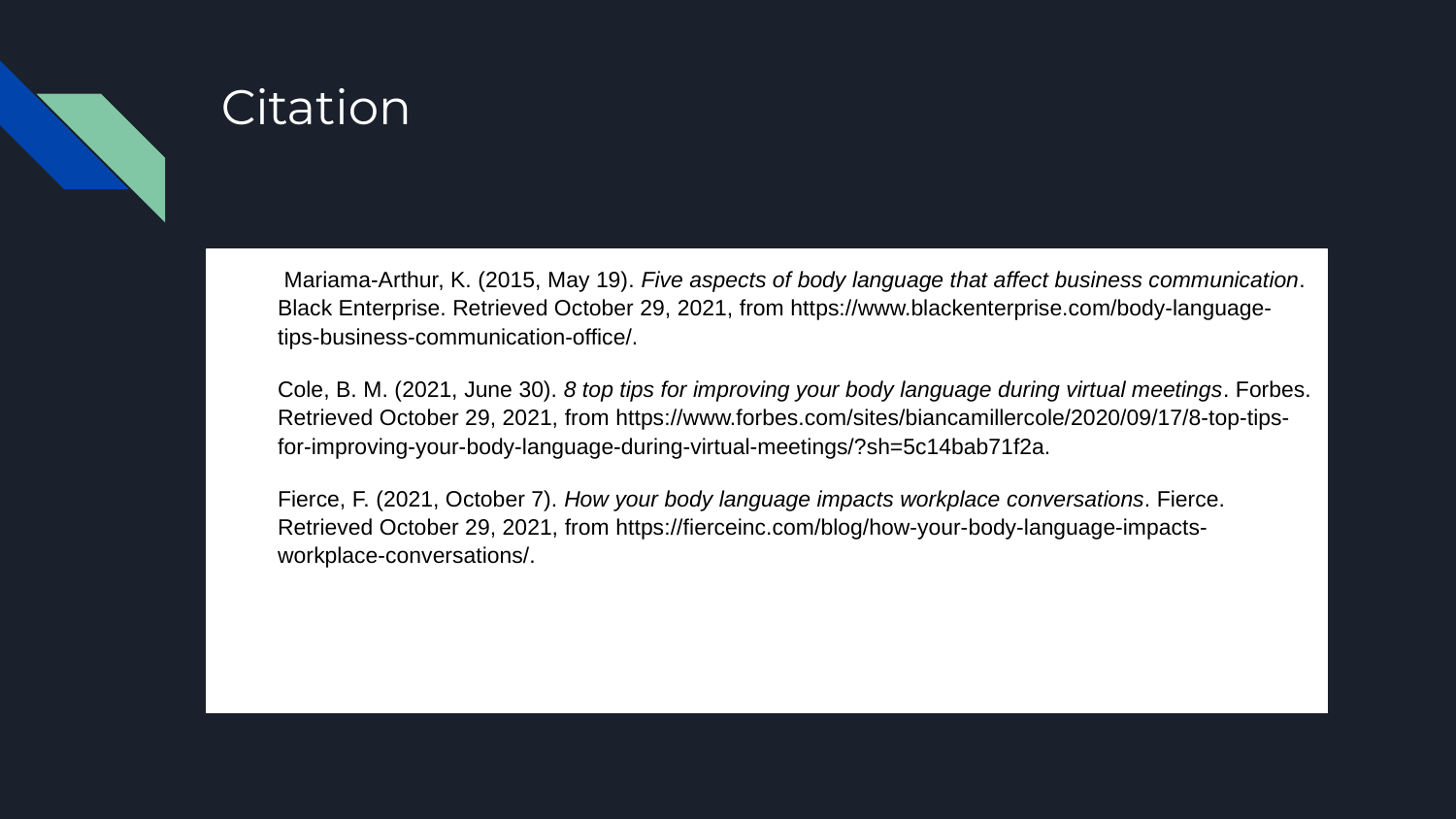

# Citation
 Mariama-Arthur, K. (2015, May 19). Five aspects of body language that affect business communication. Black Enterprise. Retrieved October 29, 2021, from https://www.blackenterprise.com/body-language-tips-business-communication-office/.
Cole, B. M. (2021, June 30). 8 top tips for improving your body language during virtual meetings. Forbes. Retrieved October 29, 2021, from https://www.forbes.com/sites/biancamillercole/2020/09/17/8-top-tips-for-improving-your-body-language-during-virtual-meetings/?sh=5c14bab71f2a.
Fierce, F. (2021, October 7). How your body language impacts workplace conversations. Fierce. Retrieved October 29, 2021, from https://fierceinc.com/blog/how-your-body-language-impacts-workplace-conversations/.